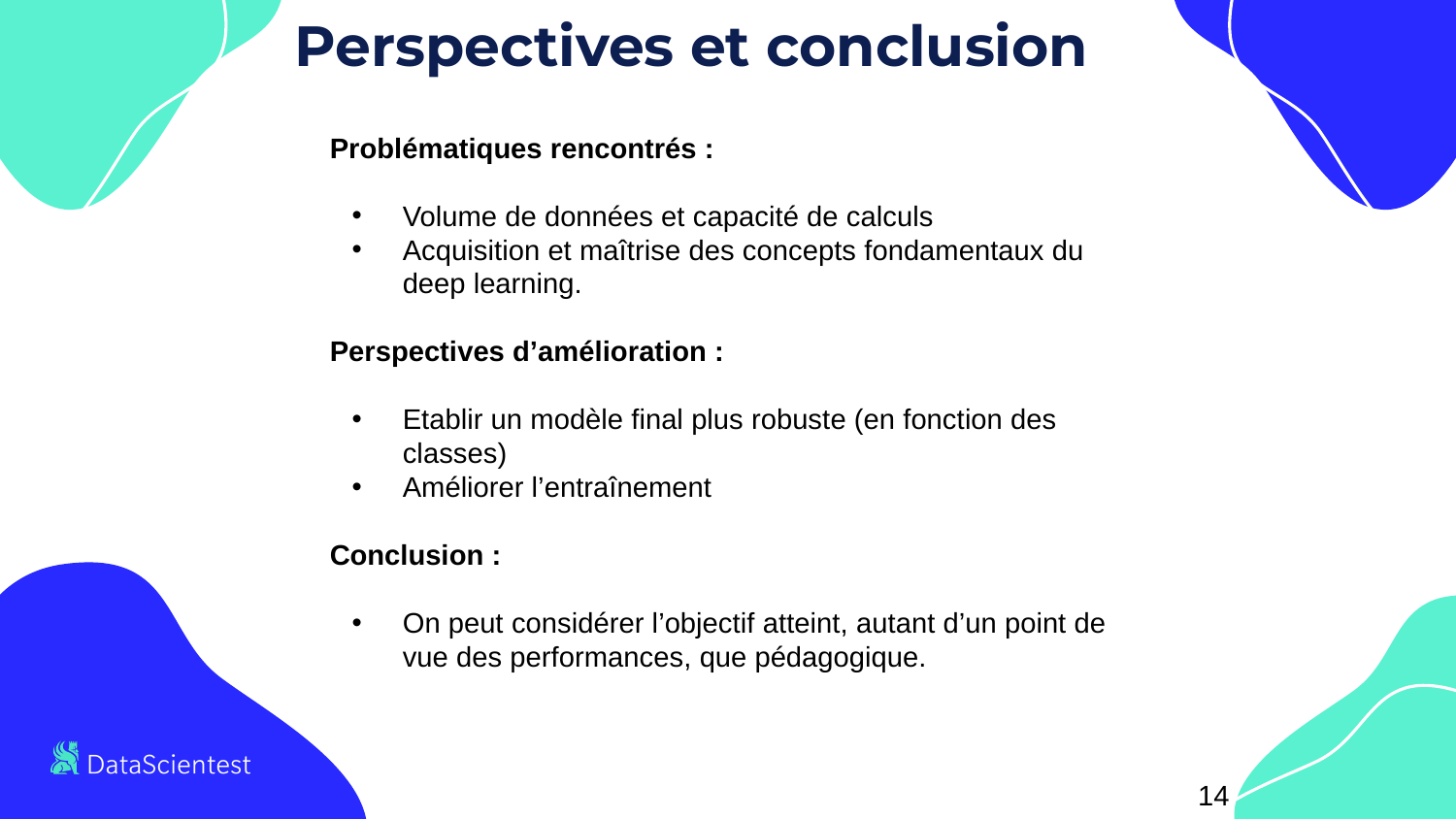

# Perspectives et conclusion
Problématiques rencontrés :

Volume de données et capacité de calculs
Acquisition et maîtrise des concepts fondamentaux du deep learning.

Perspectives d’amélioration :

Etablir un modèle final plus robuste (en fonction des classes)
Améliorer l’entraînement

Conclusion :

On peut considérer l’objectif atteint, autant d’un point de vue des performances, que pédagogique.

14